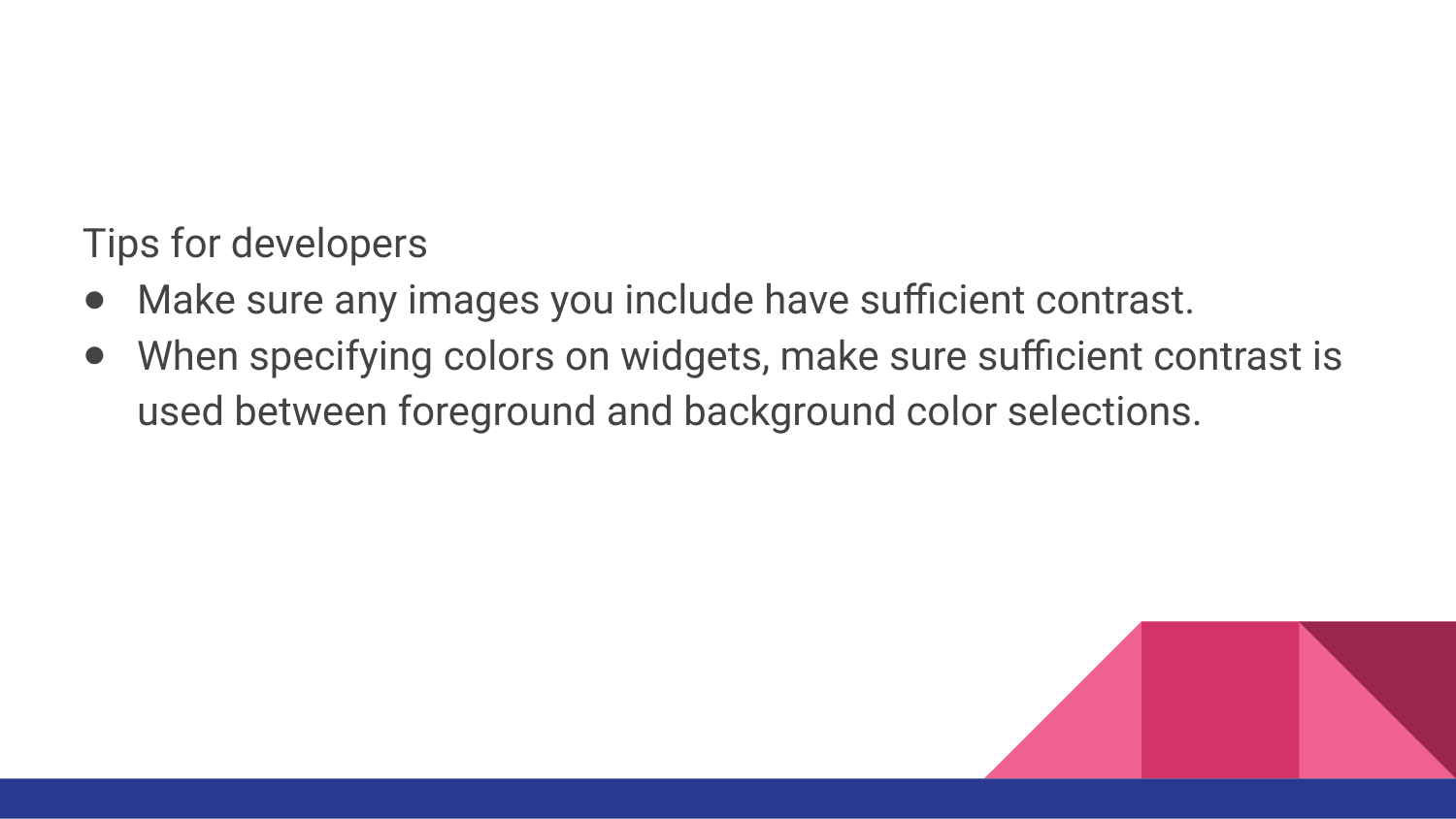

#
Tips for developers
Make sure any images you include have sufficient contrast.
When specifying colors on widgets, make sure sufficient contrast is used between foreground and background color selections.